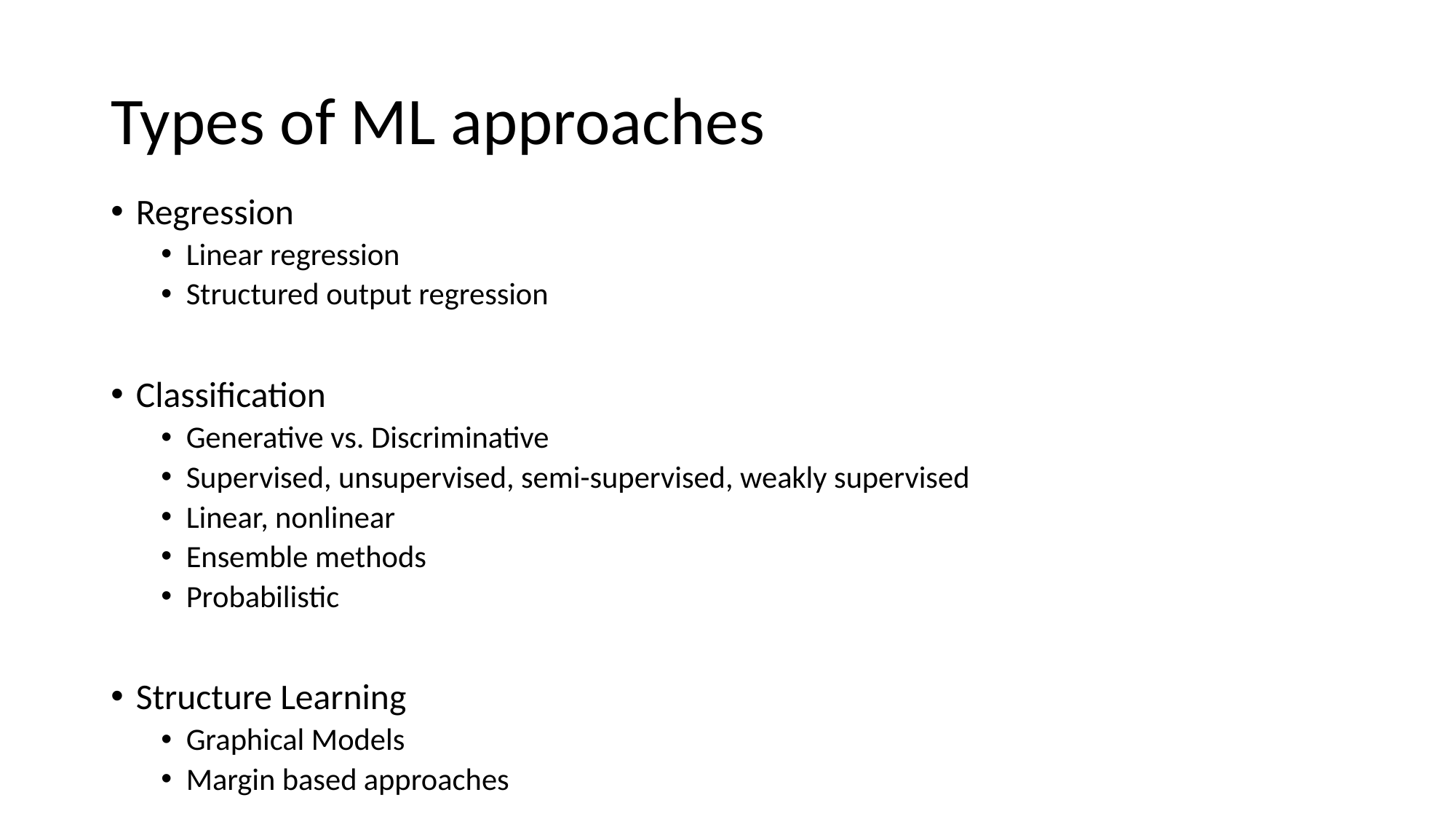

# Types of ML approaches
Regression
Linear regression
Structured output regression

Classification
Generative vs. Discriminative
Supervised, unsupervised, semi-supervised, weakly supervised
Linear, nonlinear
Ensemble methods
Probabilistic

Structure Learning
Graphical Models
Margin based approaches